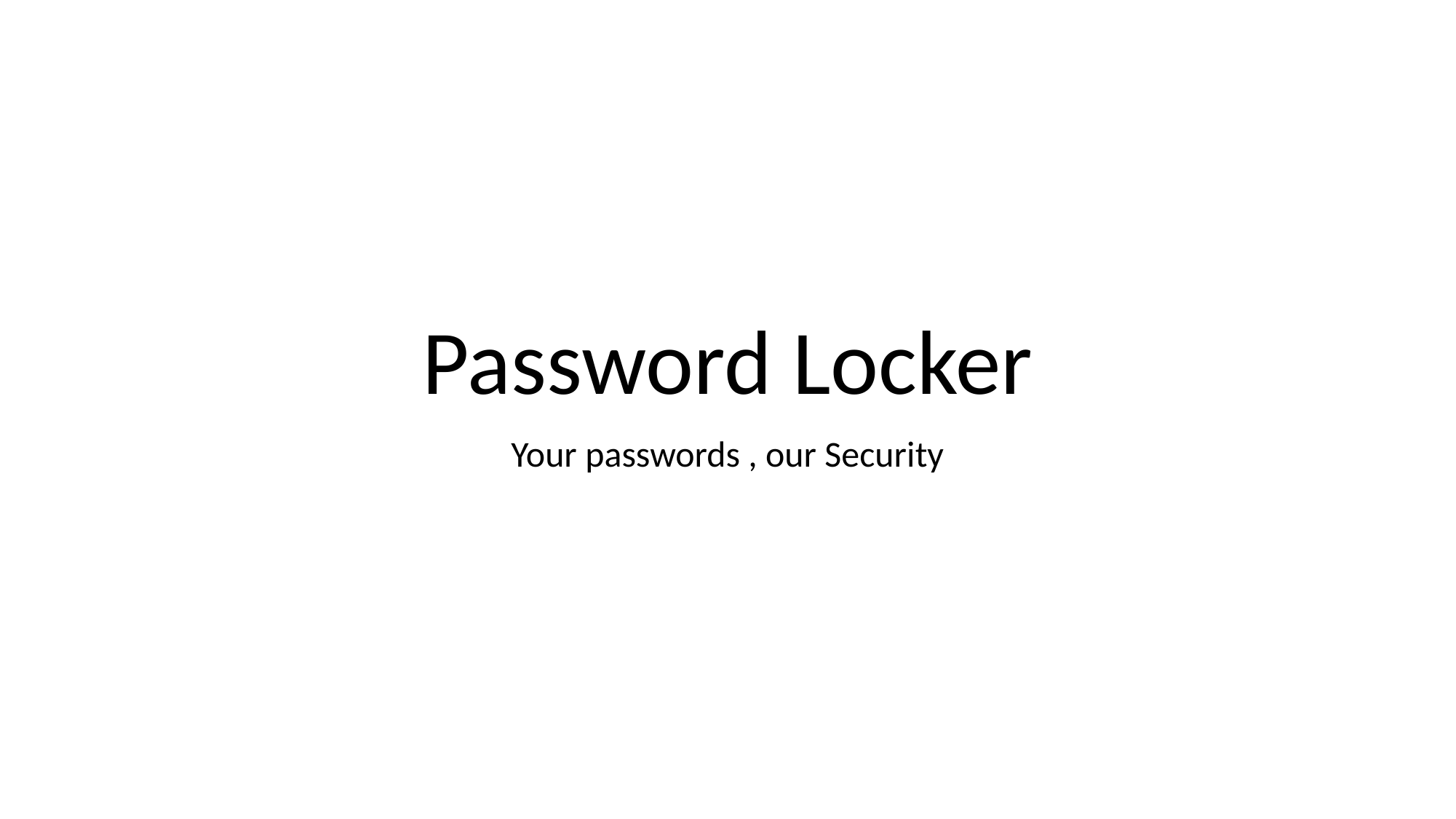

# Password Locker
Your passwords , our Security